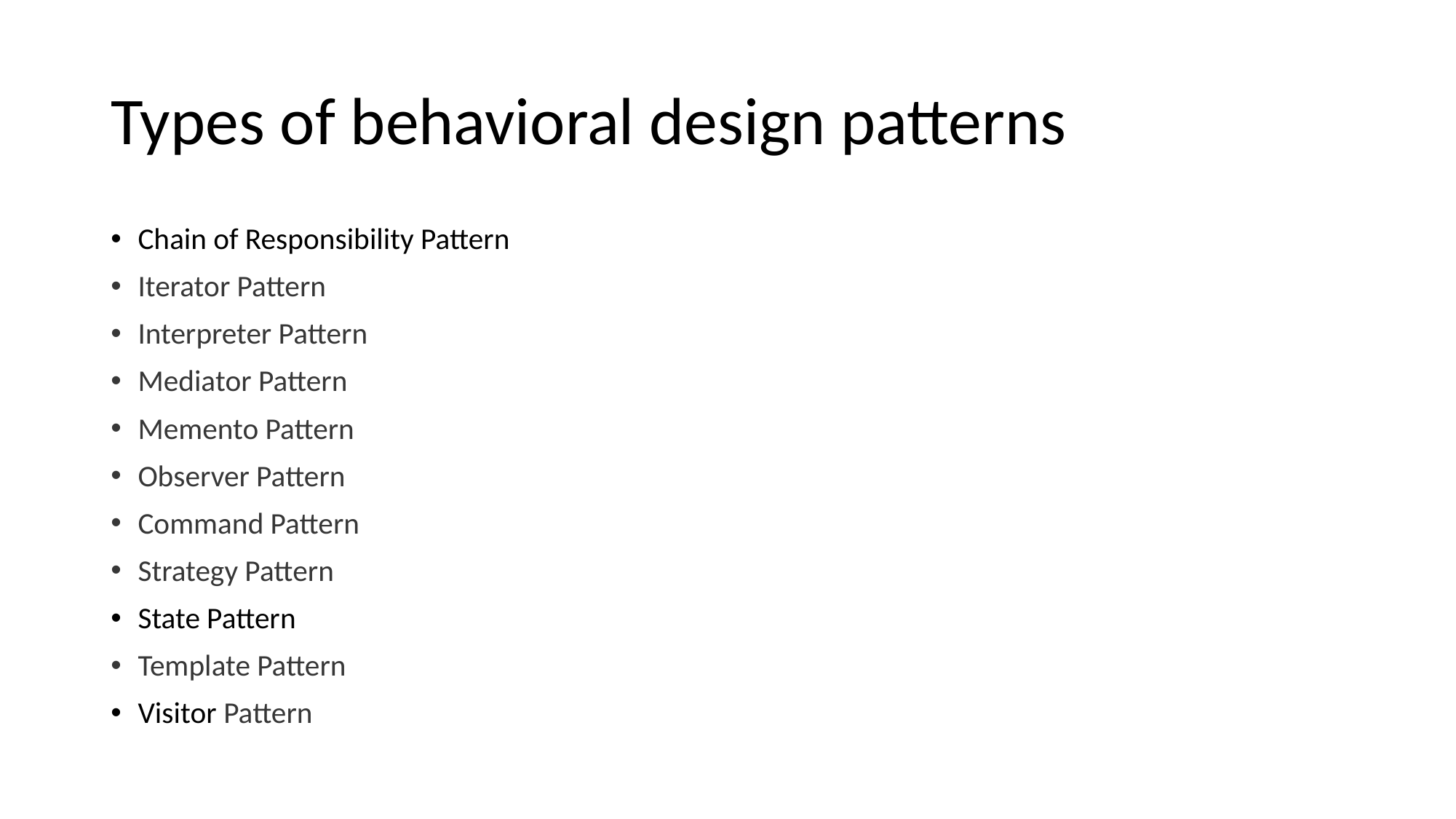

# Types of behavioral design patterns
Chain of Responsibility Pattern
Iterator Pattern
Interpreter Pattern
Mediator Pattern
Memento Pattern
Observer Pattern
Command Pattern
Strategy Pattern
State Pattern
Template Pattern
Visitor Pattern